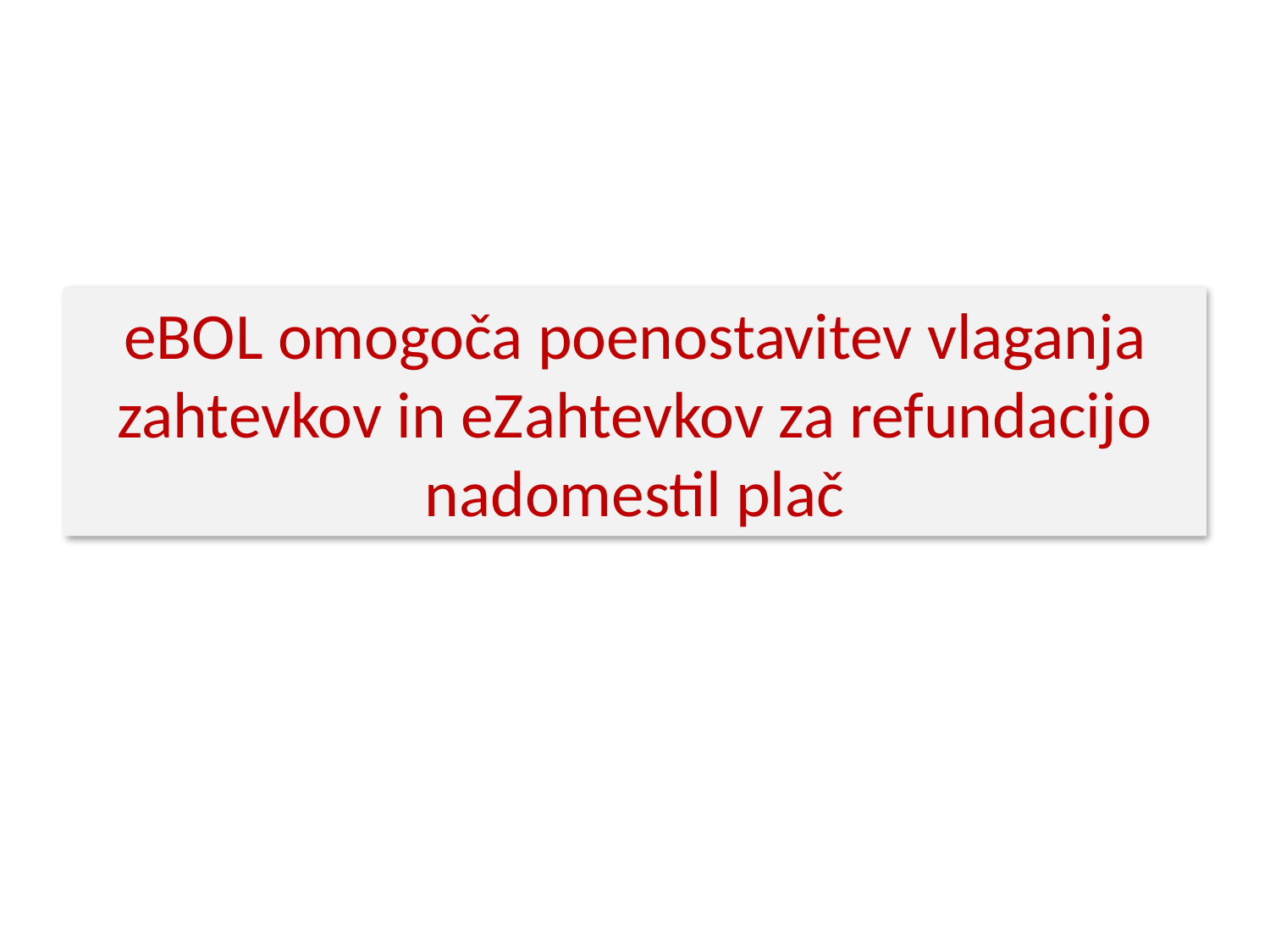

# eBOL omogoča poenostavitev vlaganja zahtevkov in eZahtevkov za refundacijo nadomestil plač